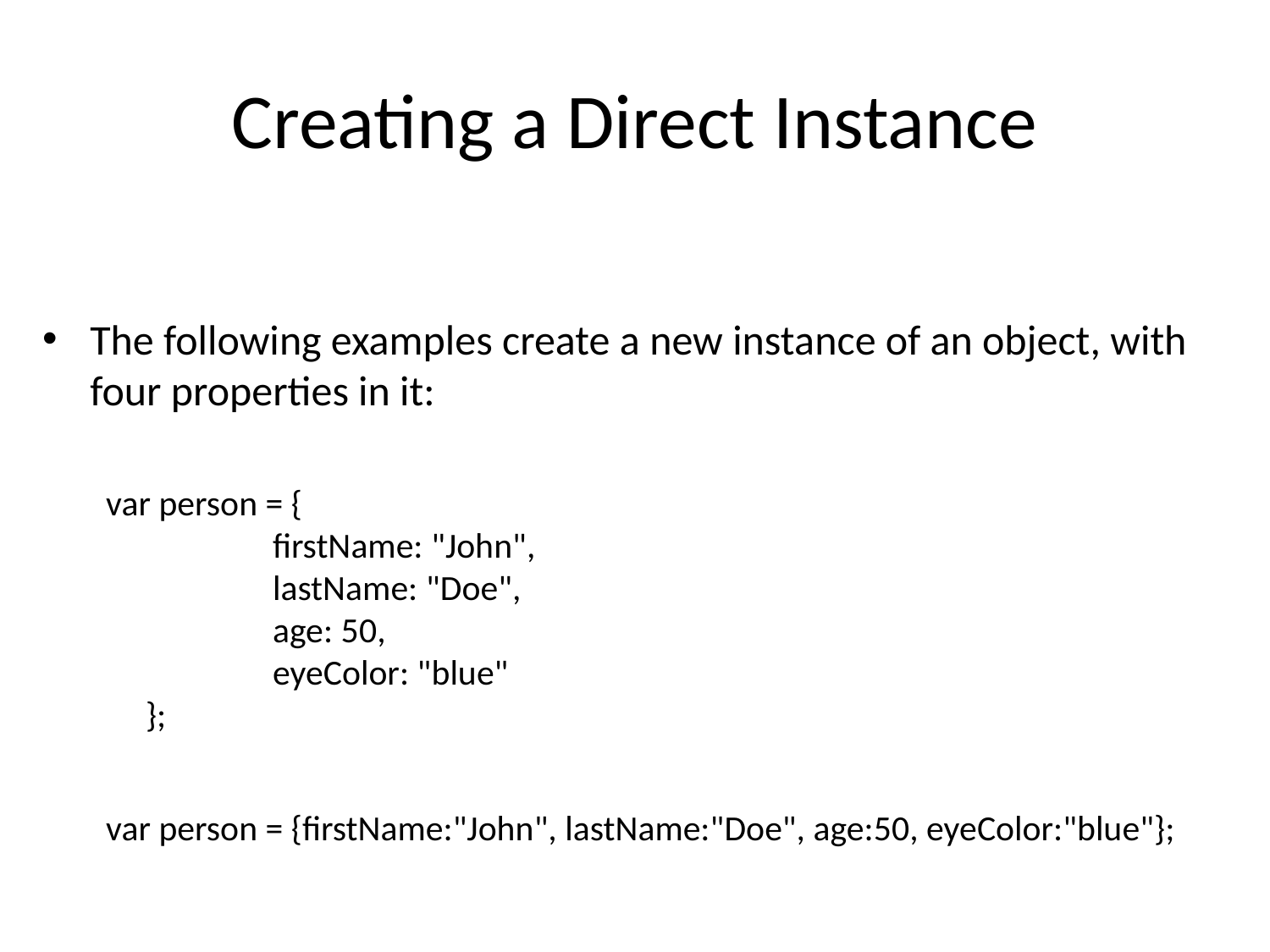

# Creating a Direct Instance
The following examples create a new instance of an object, with four properties in it:

var person = {
	firstName: "John",
  	lastName: "Doe",
 	age: 50,
  	eyeColor: "blue"
};

var person = {firstName:"John", lastName:"Doe", age:50, eyeColor:"blue"};